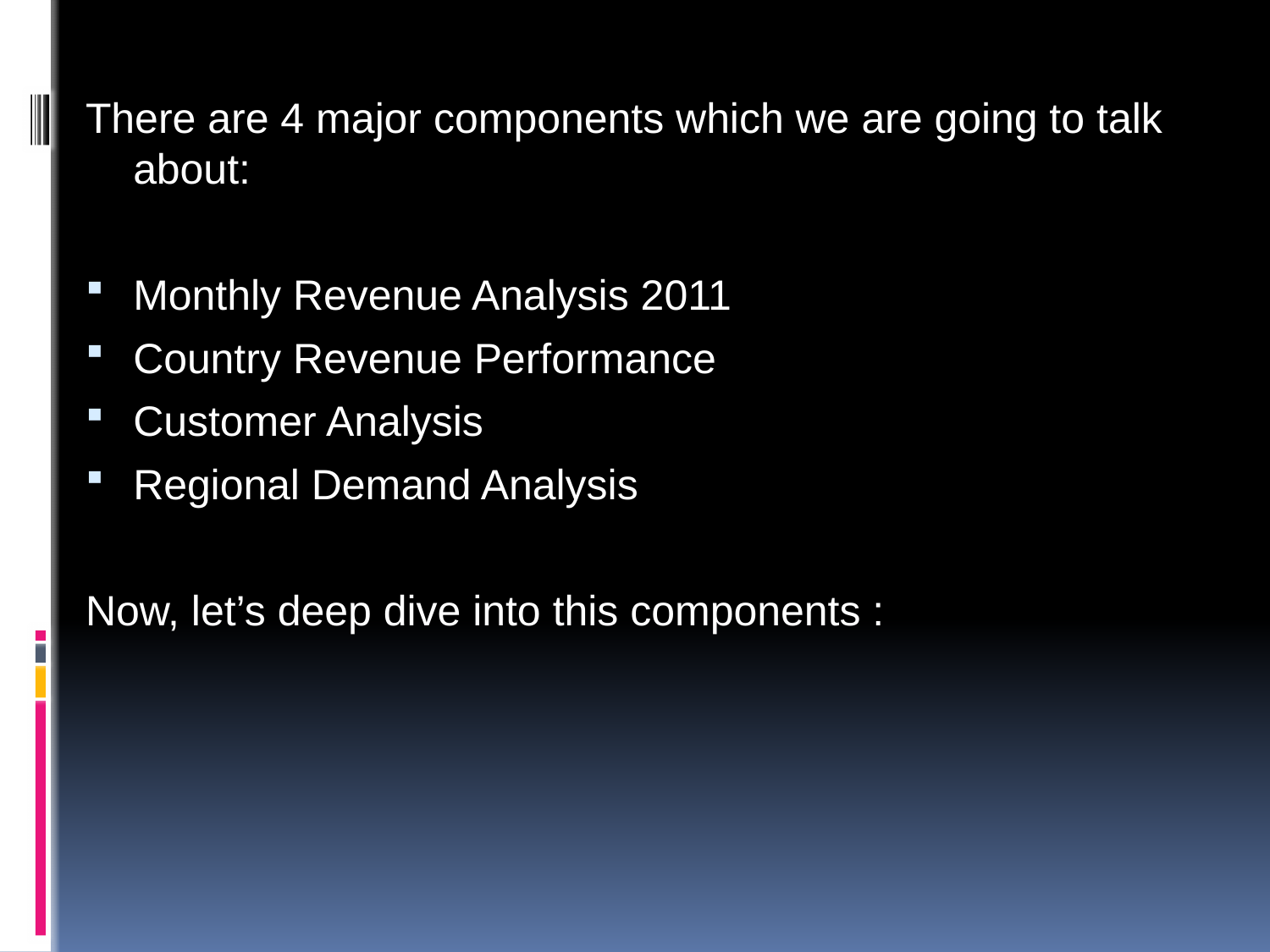

There are 4 major components which we are going to talk about:

Monthly Revenue Analysis 2011
Country Revenue Performance
Customer Analysis
Regional Demand Analysis

Now, let’s deep dive into this components :